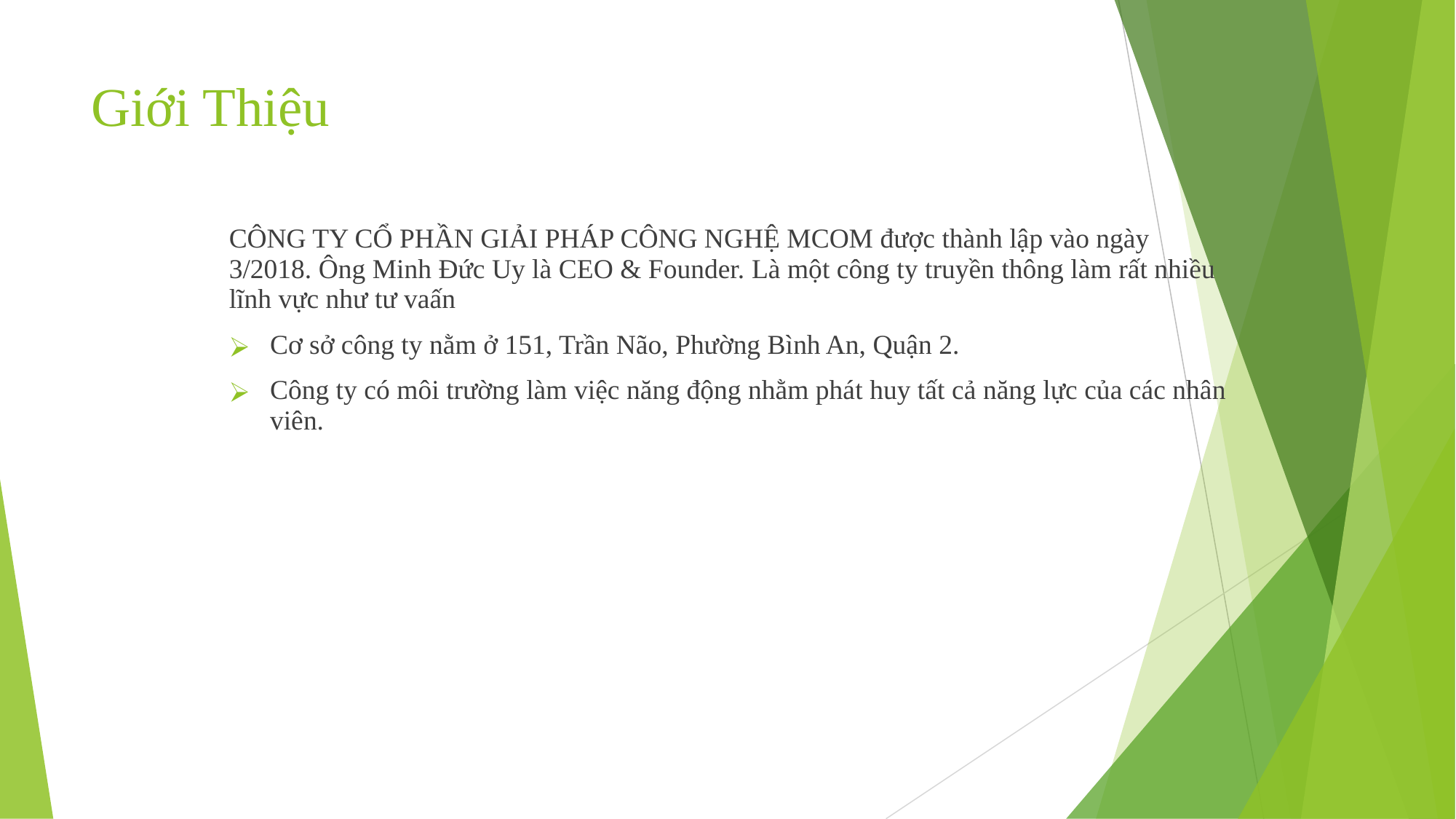

Giới Thiệu
CÔNG TY CỔ PHẦN GIẢI PHÁP CÔNG NGHỆ MCOM được thành lập vào ngày 3/2018. Ông Minh Đức Uy là CEO & Founder. Là một công ty truyền thông làm rất nhiều lĩnh vực như tư vaấn
Cơ sở công ty nằm ở 151, Trần Não, Phường Bình An, Quận 2.
Công ty có môi trường làm việc năng động nhằm phát huy tất cả năng lực của các nhân viên.